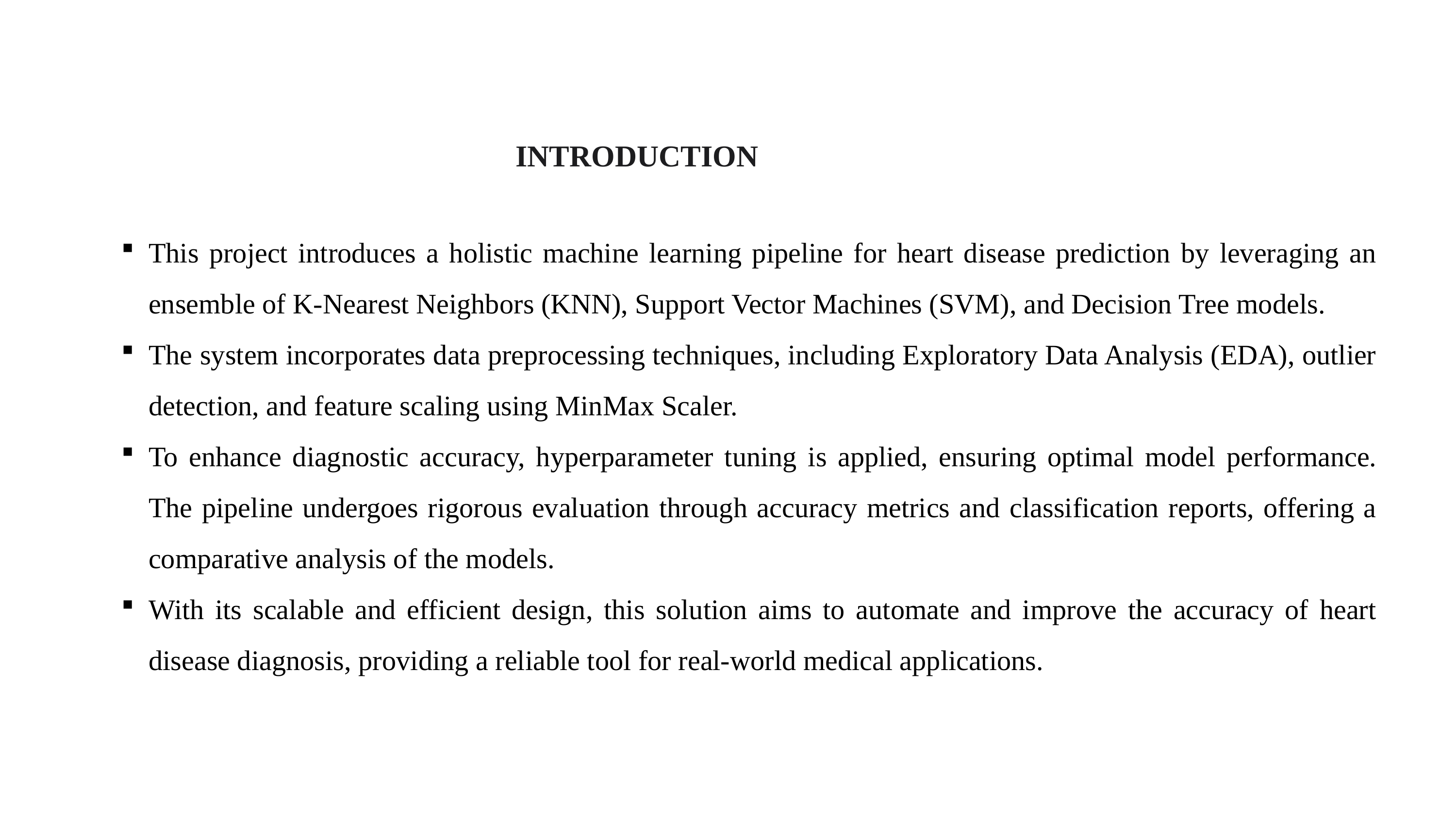

INTRODUCTION

This project introduces a holistic machine learning pipeline for heart disease prediction by leveraging an ensemble of K-Nearest Neighbors (KNN), Support Vector Machines (SVM), and Decision Tree models.
The system incorporates data preprocessing techniques, including Exploratory Data Analysis (EDA), outlier detection, and feature scaling using MinMax Scaler.
To enhance diagnostic accuracy, hyperparameter tuning is applied, ensuring optimal model performance. The pipeline undergoes rigorous evaluation through accuracy metrics and classification reports, offering a comparative analysis of the models.
With its scalable and efficient design, this solution aims to automate and improve the accuracy of heart disease diagnosis, providing a reliable tool for real-world medical applications.